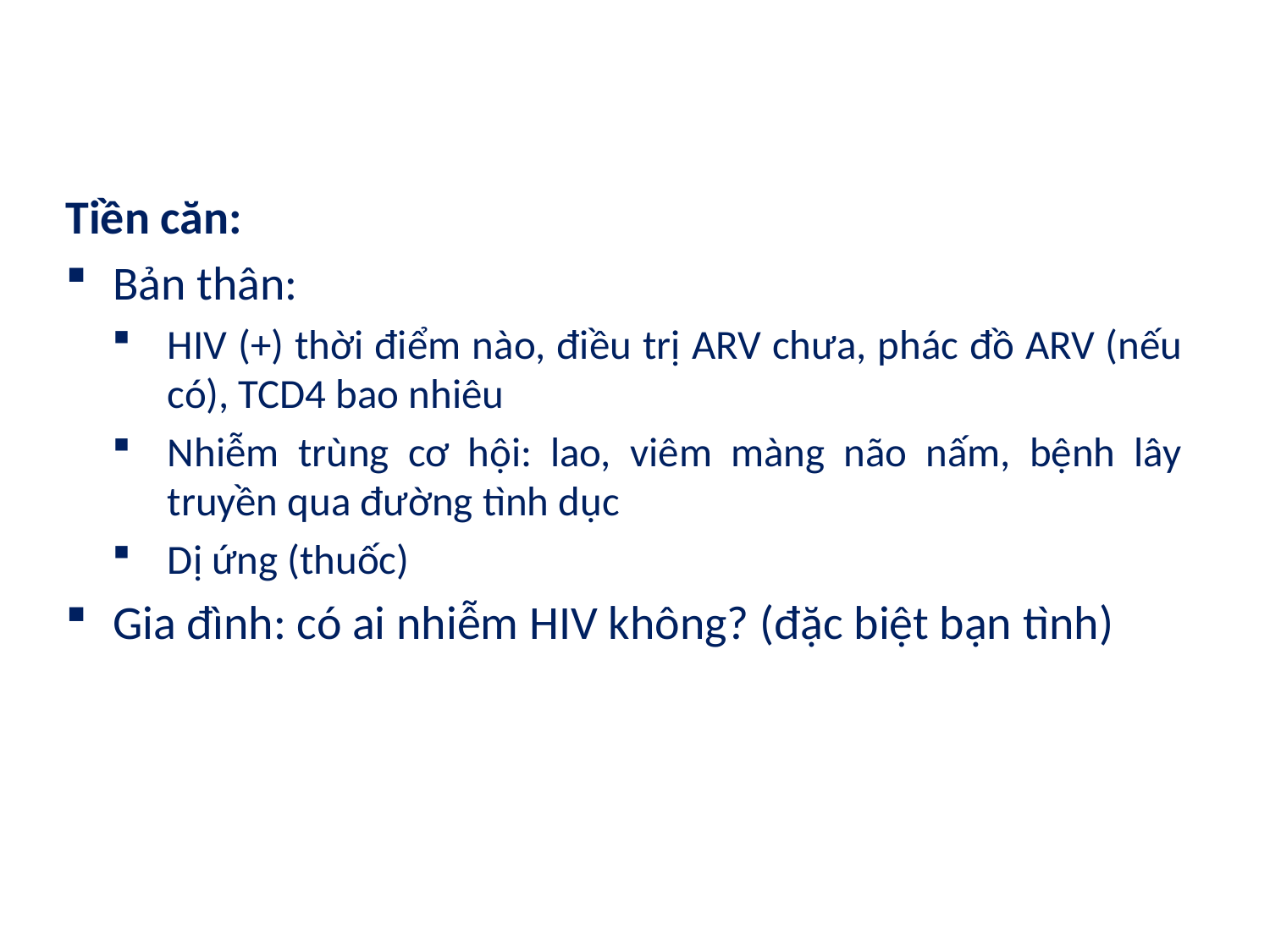

Tiền căn:
Bản thân:
HIV (+) thời điểm nào, điều trị ARV chưa, phác đồ ARV (nếu có), TCD4 bao nhiêu
Nhiễm trùng cơ hội: lao, viêm màng não nấm, bệnh lây truyền qua đường tình dục
Dị ứng (thuốc)
Gia đình: có ai nhiễm HIV không? (đặc biệt bạn tình)